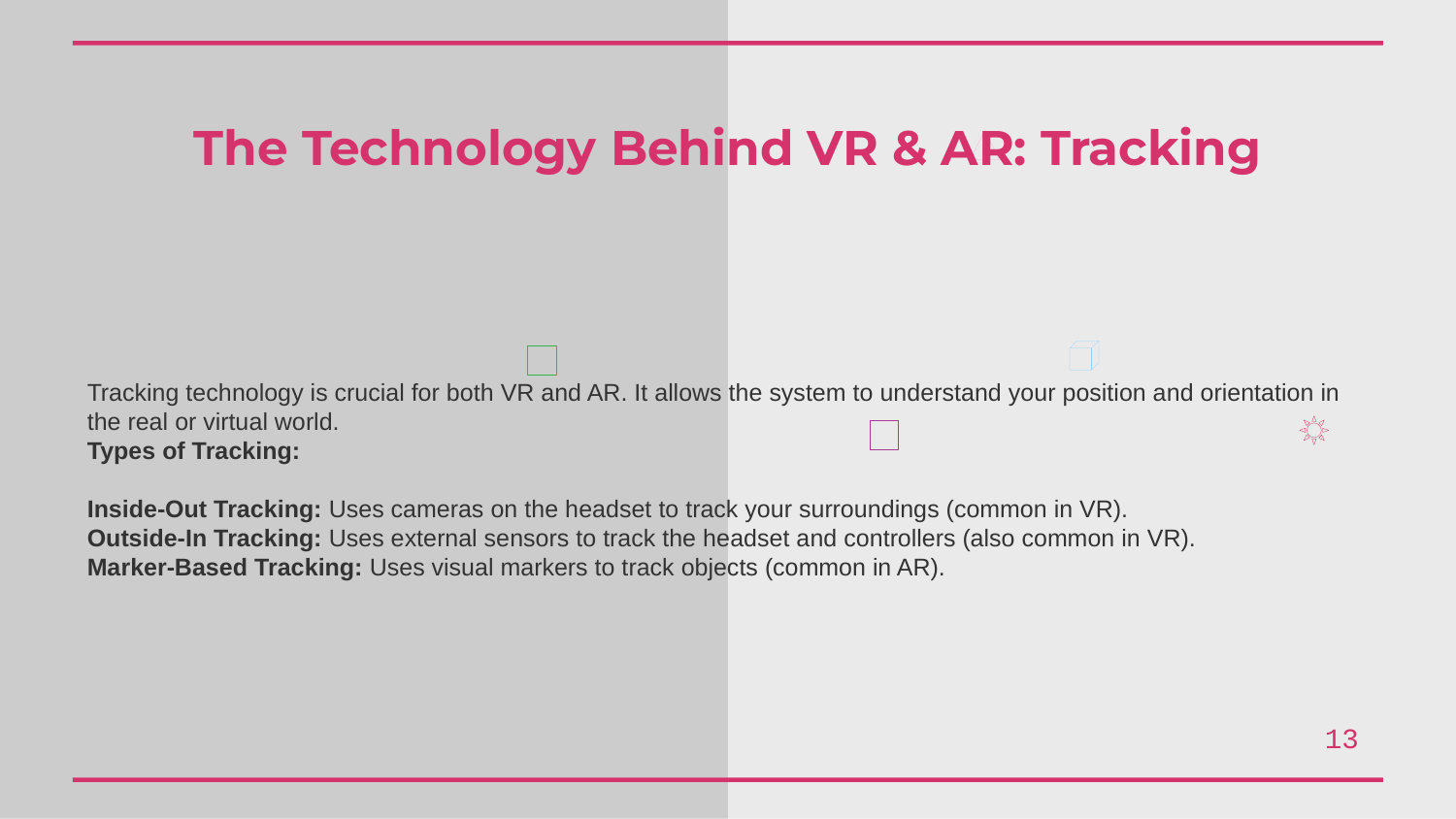

The Technology Behind VR & AR: Tracking

Tracking technology is crucial for both VR and AR. It allows the system to understand your position and orientation in the real or virtual world.
Types of Tracking:

Inside-Out Tracking: Uses cameras on the headset to track your surroundings (common in VR).
Outside-In Tracking: Uses external sensors to track the headset and controllers (also common in VR).
Marker-Based Tracking: Uses visual markers to track objects (common in AR).

13